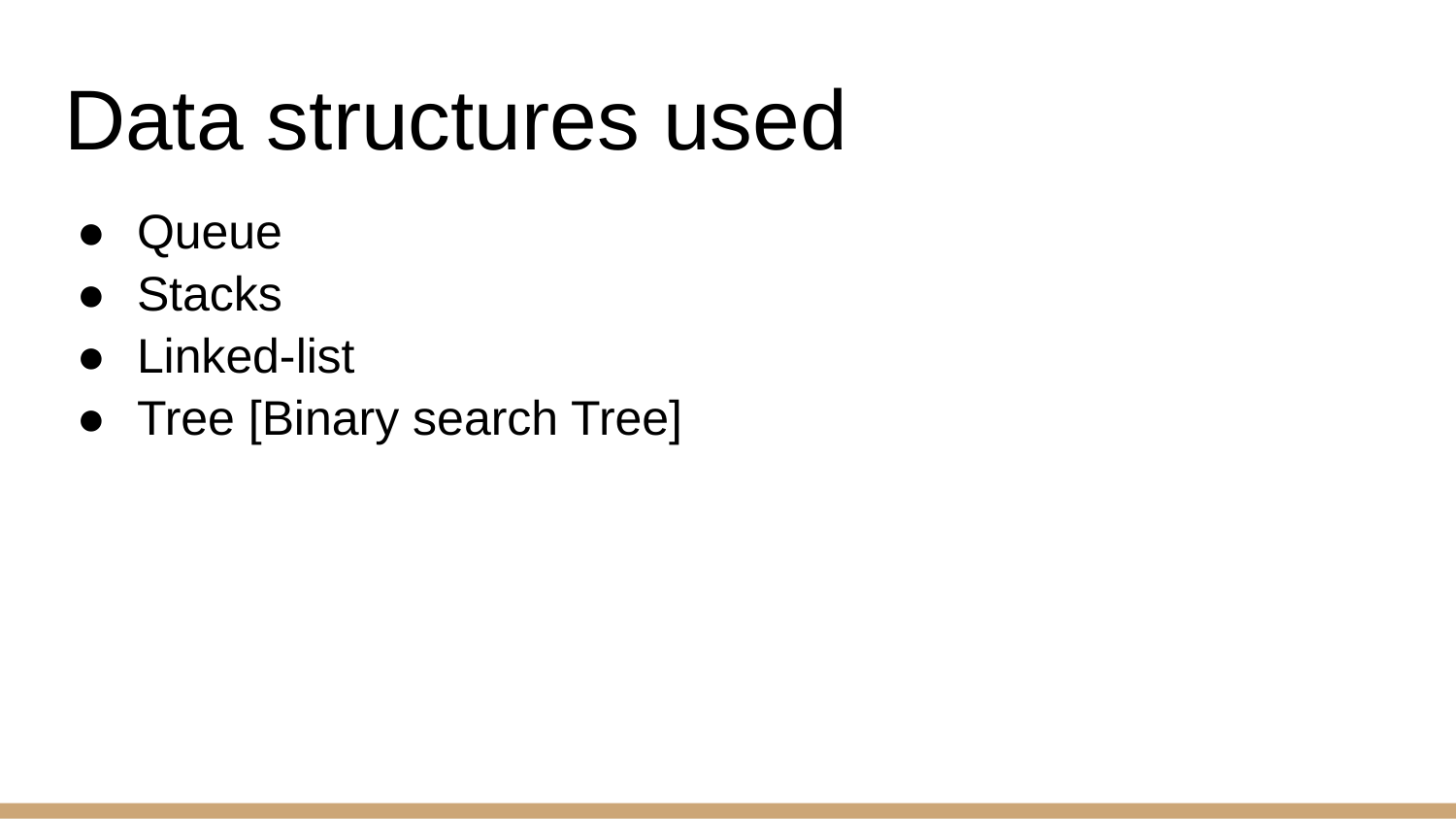

# Data structures used
Queue
Stacks
Linked-list
Tree [Binary search Tree]